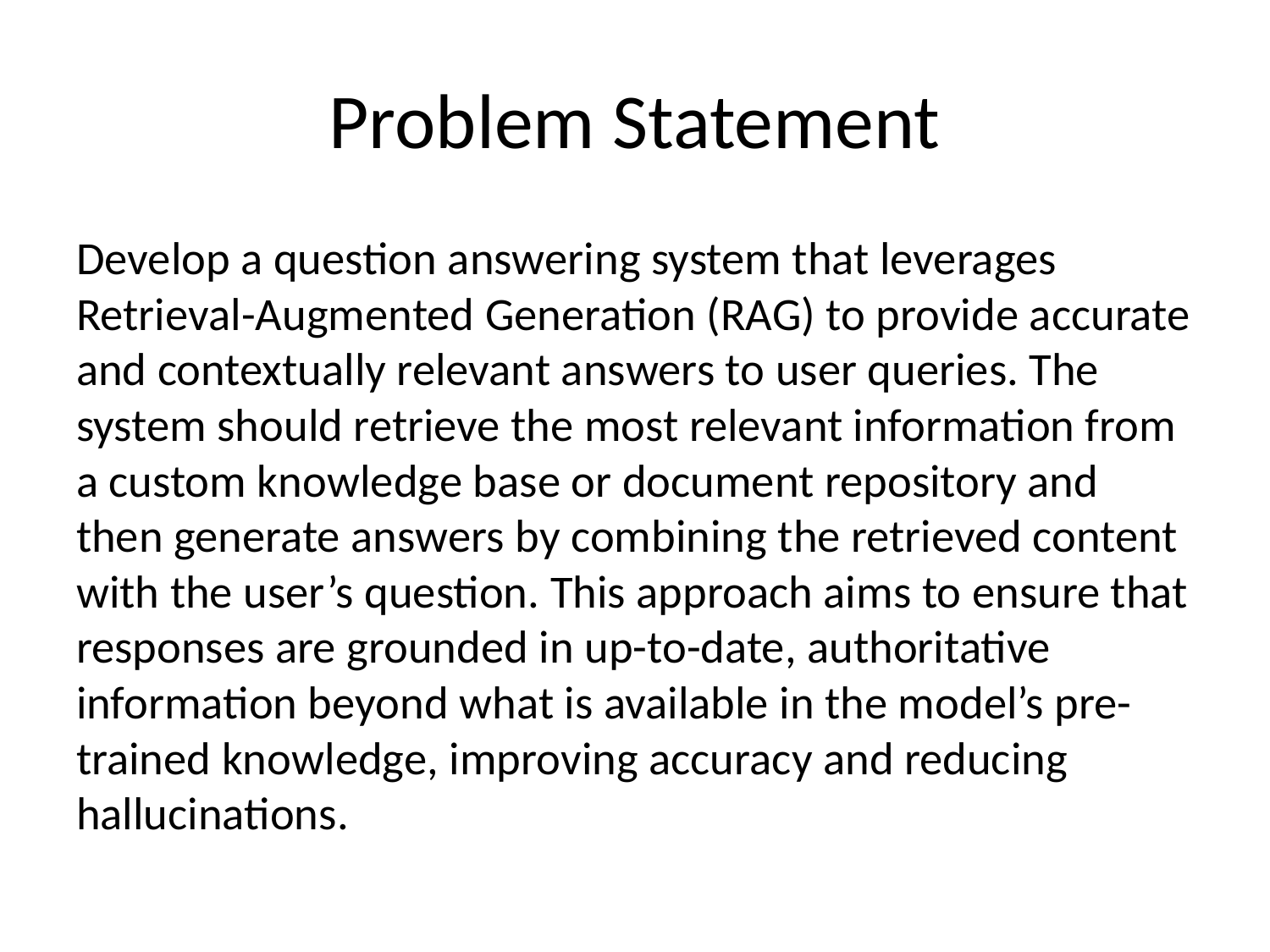

# Problem Statement
Develop a question answering system that leverages Retrieval-Augmented Generation (RAG) to provide accurate and contextually relevant answers to user queries. The system should retrieve the most relevant information from a custom knowledge base or document repository and then generate answers by combining the retrieved content with the user’s question. This approach aims to ensure that responses are grounded in up-to-date, authoritative information beyond what is available in the model’s pre-trained knowledge, improving accuracy and reducing hallucinations.